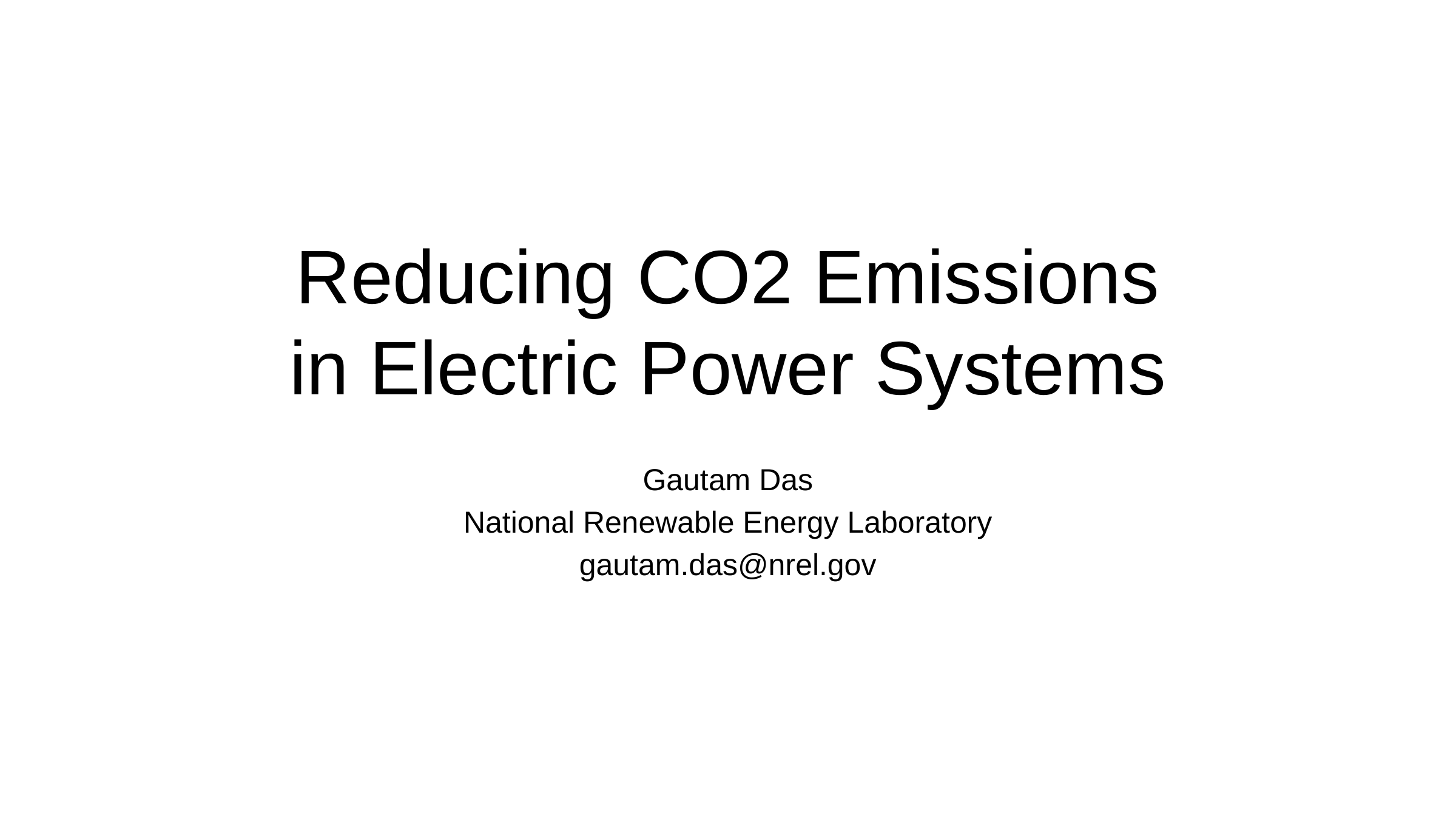

# Reducing CO2 Emissions in Electric Power Systems
Gautam Das
National Renewable Energy Laboratory
gautam.das@nrel.gov